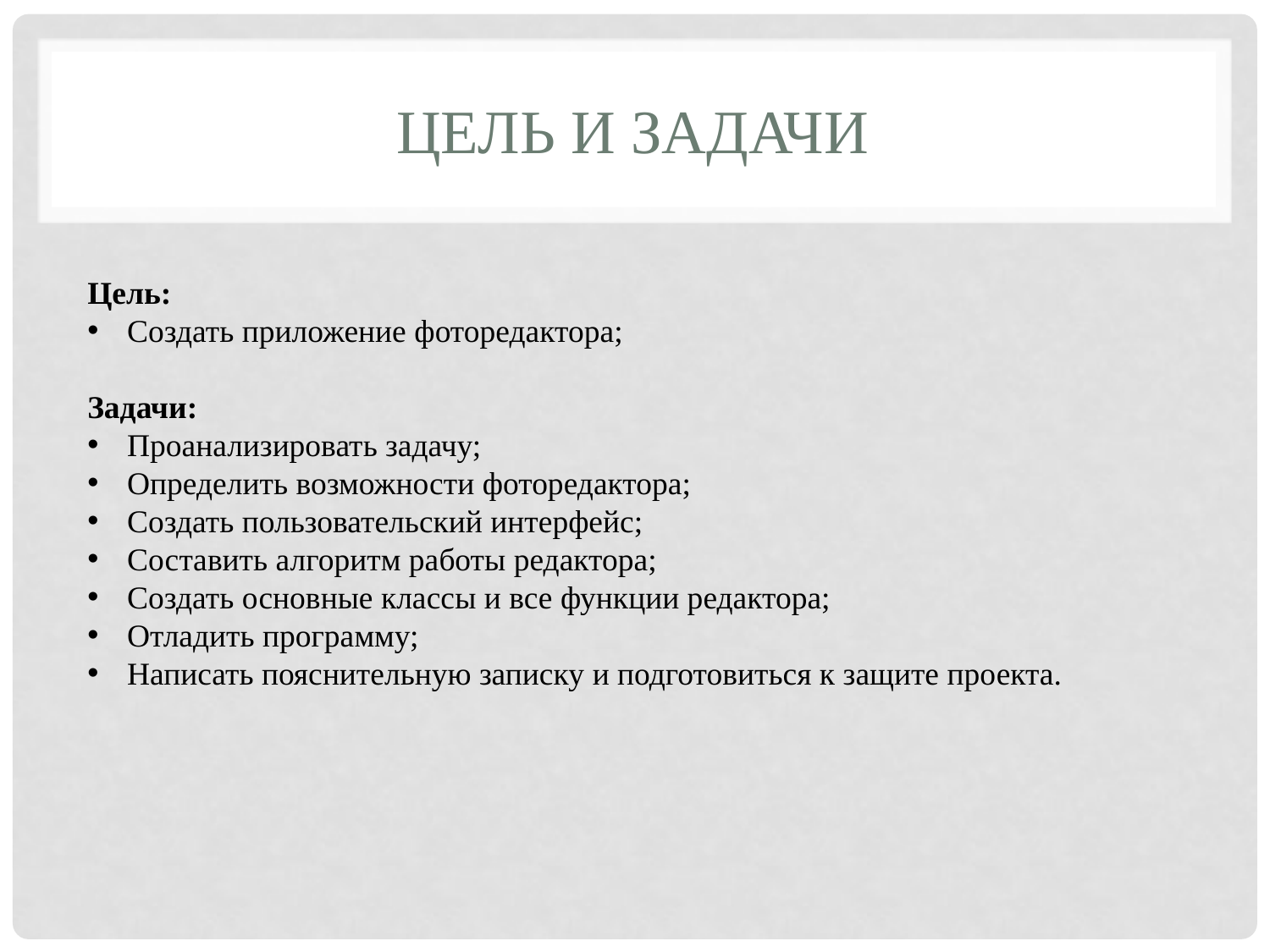

# Цель и задачи
Цель:
Создать приложение фоторедактора;

Задачи:
Проанализировать задачу;
Определить возможности фоторедактора;
Создать пользовательский интерфейс;
Составить алгоритм работы редактора;
Создать основные классы и все функции редактора;
Отладить программу;
Написать пояснительную записку и подготовиться к защите проекта.